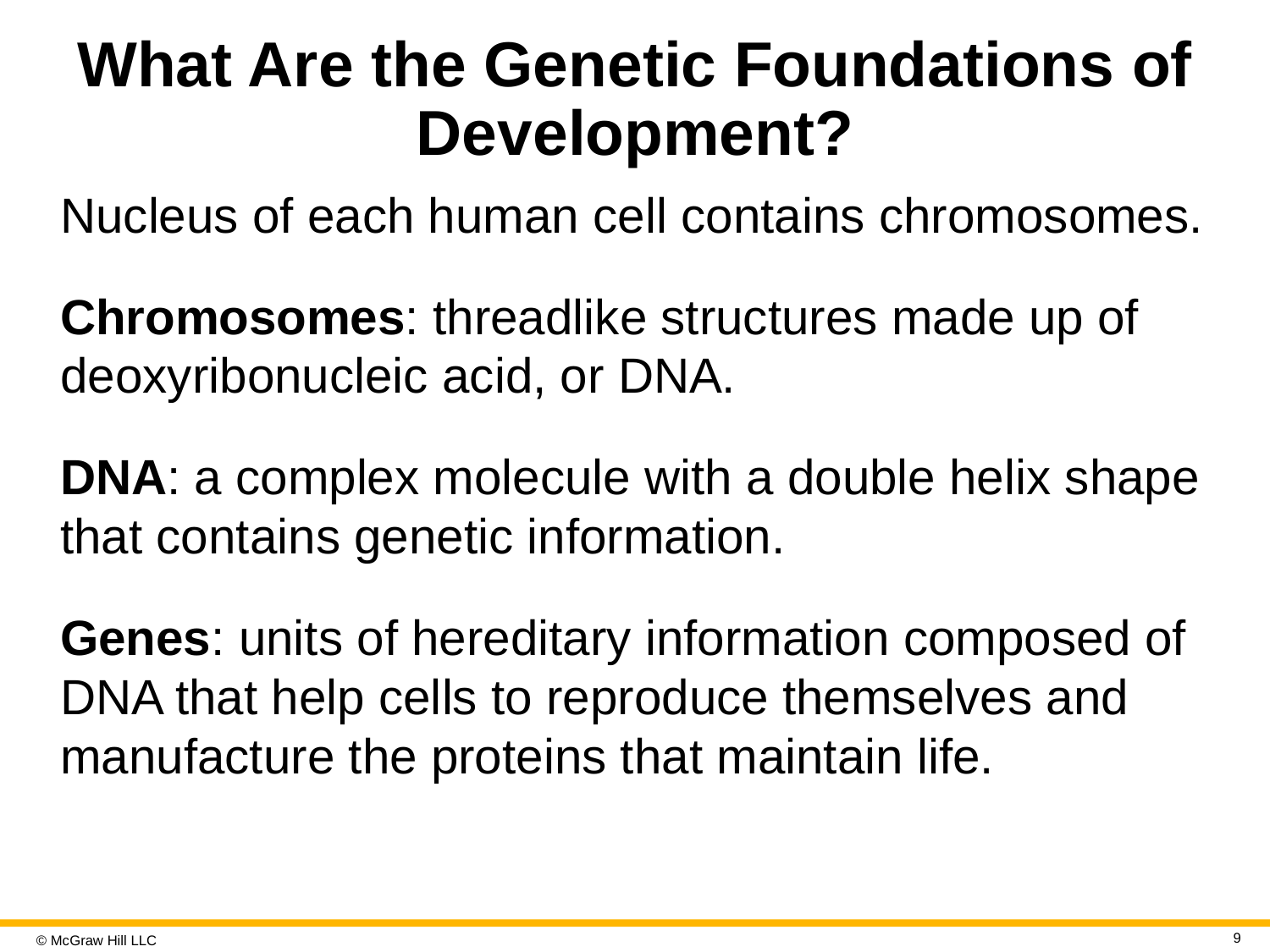

# What Are the Genetic Foundations of Development?
Nucleus of each human cell contains chromosomes.
Chromosomes: threadlike structures made up of deoxyribonucleic acid, or DNA.
DNA: a complex molecule with a double helix shape that contains genetic information.
Genes: units of hereditary information composed of DNA that help cells to reproduce themselves and manufacture the proteins that maintain life.
9